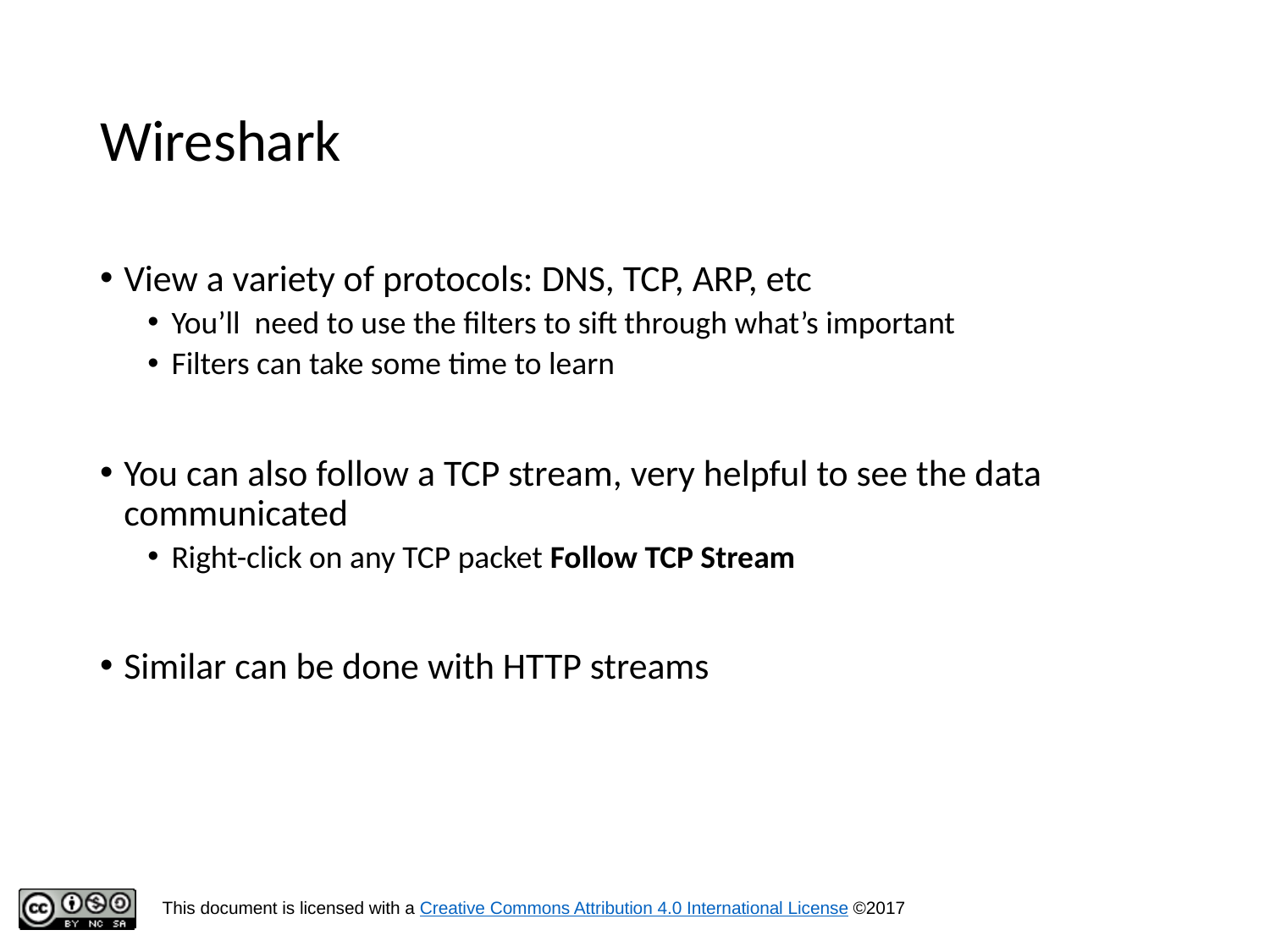

# Wireshark
View a variety of protocols: DNS, TCP, ARP, etc
You’ll  need to use the filters to sift through what’s important
Filters can take some time to learn

You can also follow a TCP stream, very helpful to see the data communicated
Right-click on any TCP packet Follow TCP Stream

Similar can be done with HTTP streams